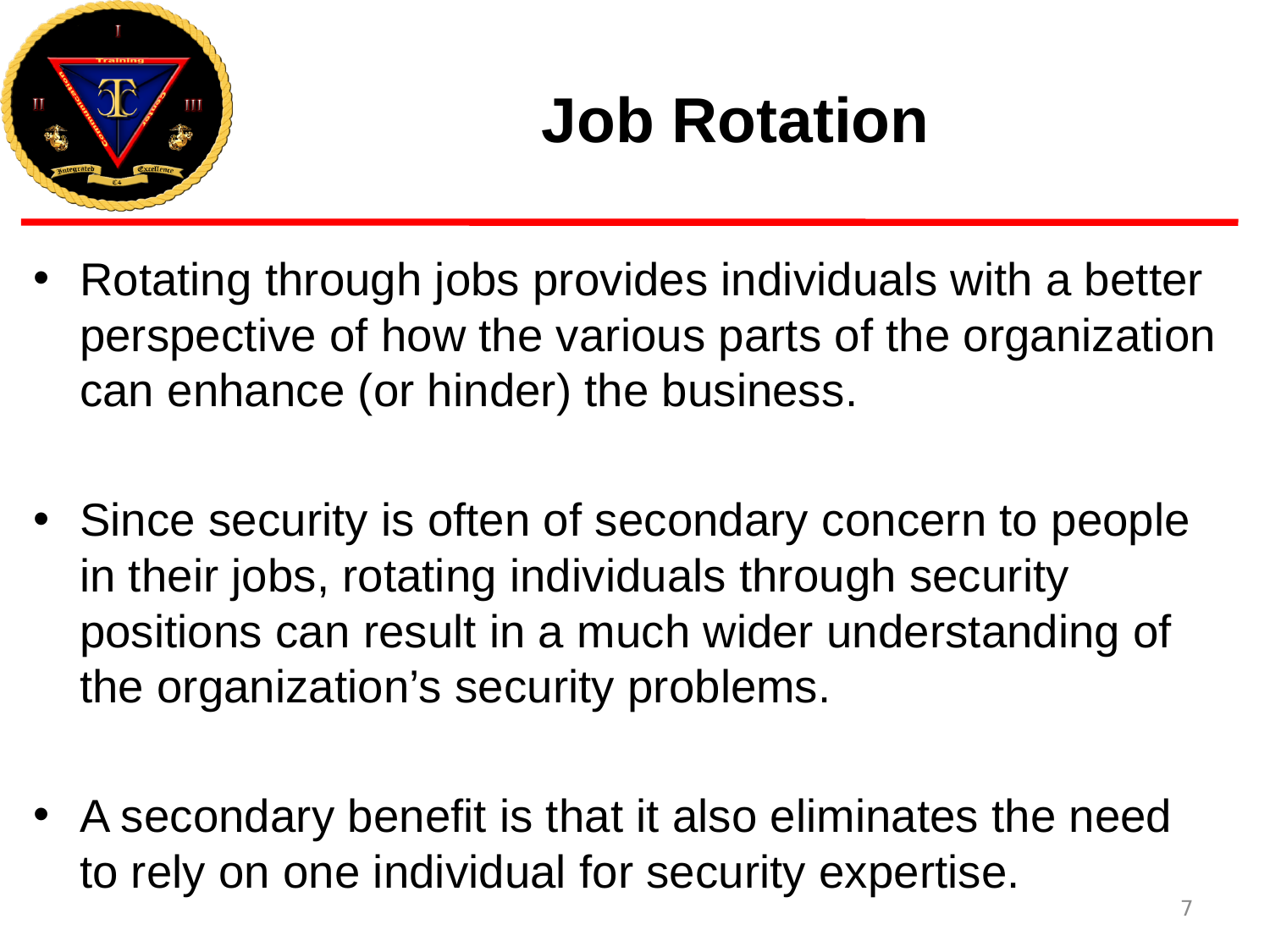

# Job Rotation
Rotating through jobs provides individuals with a better perspective of how the various parts of the organization can enhance (or hinder) the business.

Since security is often of secondary concern to people in their jobs, rotating individuals through security positions can result in a much wider understanding of the organization’s security problems.

A secondary benefit is that it also eliminates the need to rely on one individual for security expertise.
7